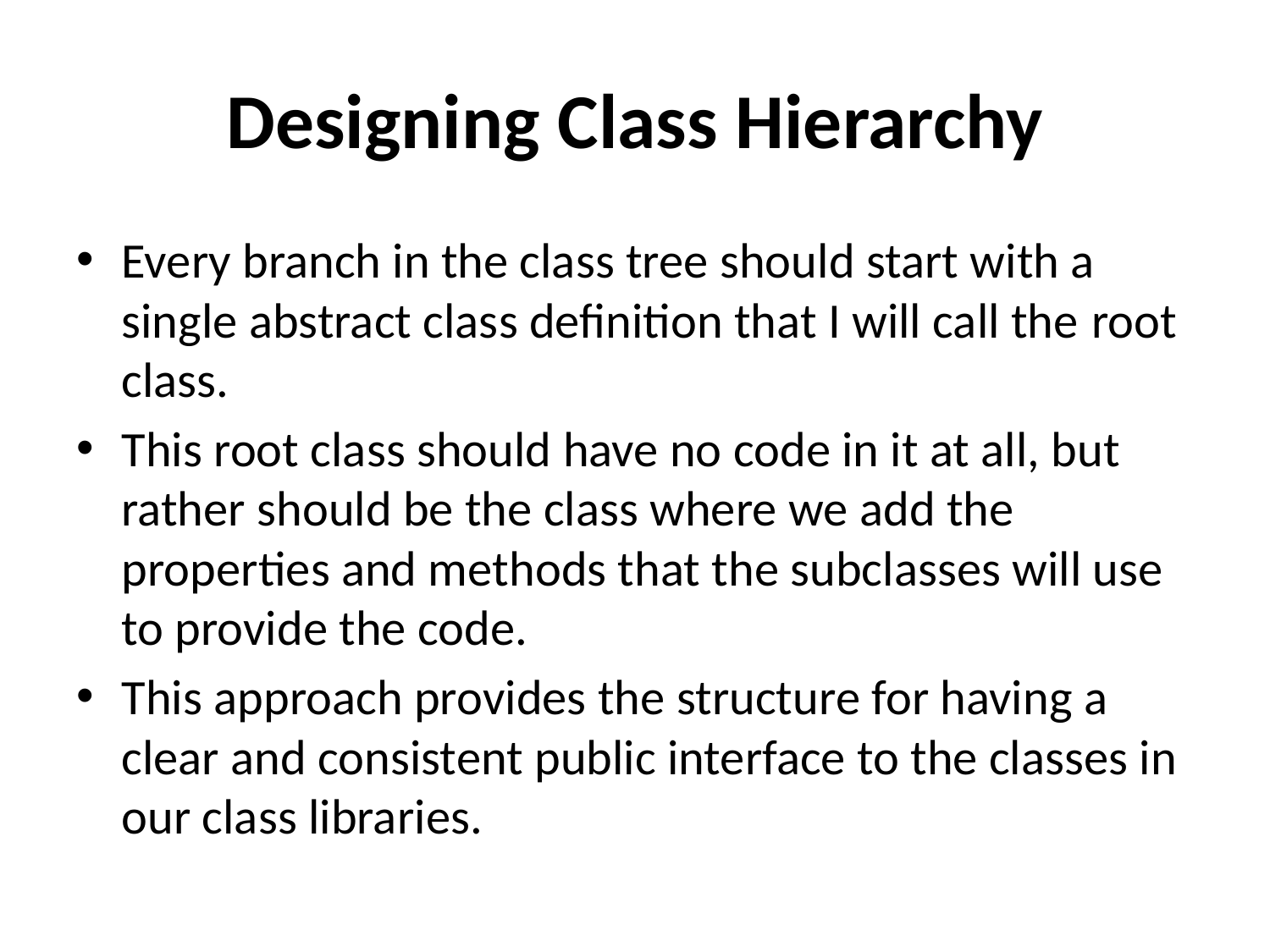

# Designing Class Hierarchy
Every branch in the class tree should start with a single abstract class definition that I will call the root class.
This root class should have no code in it at all, but rather should be the class where we add the properties and methods that the subclasses will use to provide the code.
This approach provides the structure for having a clear and consistent public interface to the classes in our class libraries.